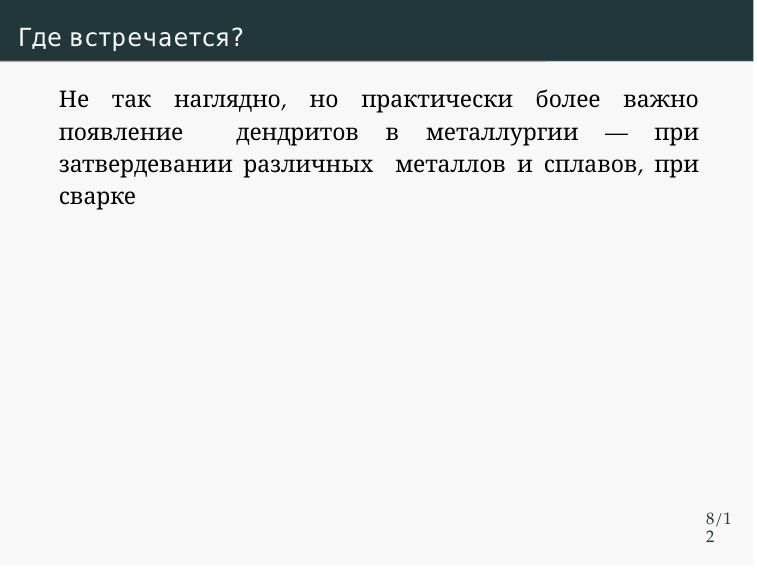

# Где встречается?
Не так наглядно, но практически более важно появление  дендритов в металлургии — при затвердевании различных  металлов и сплавов, при сварке
8/12